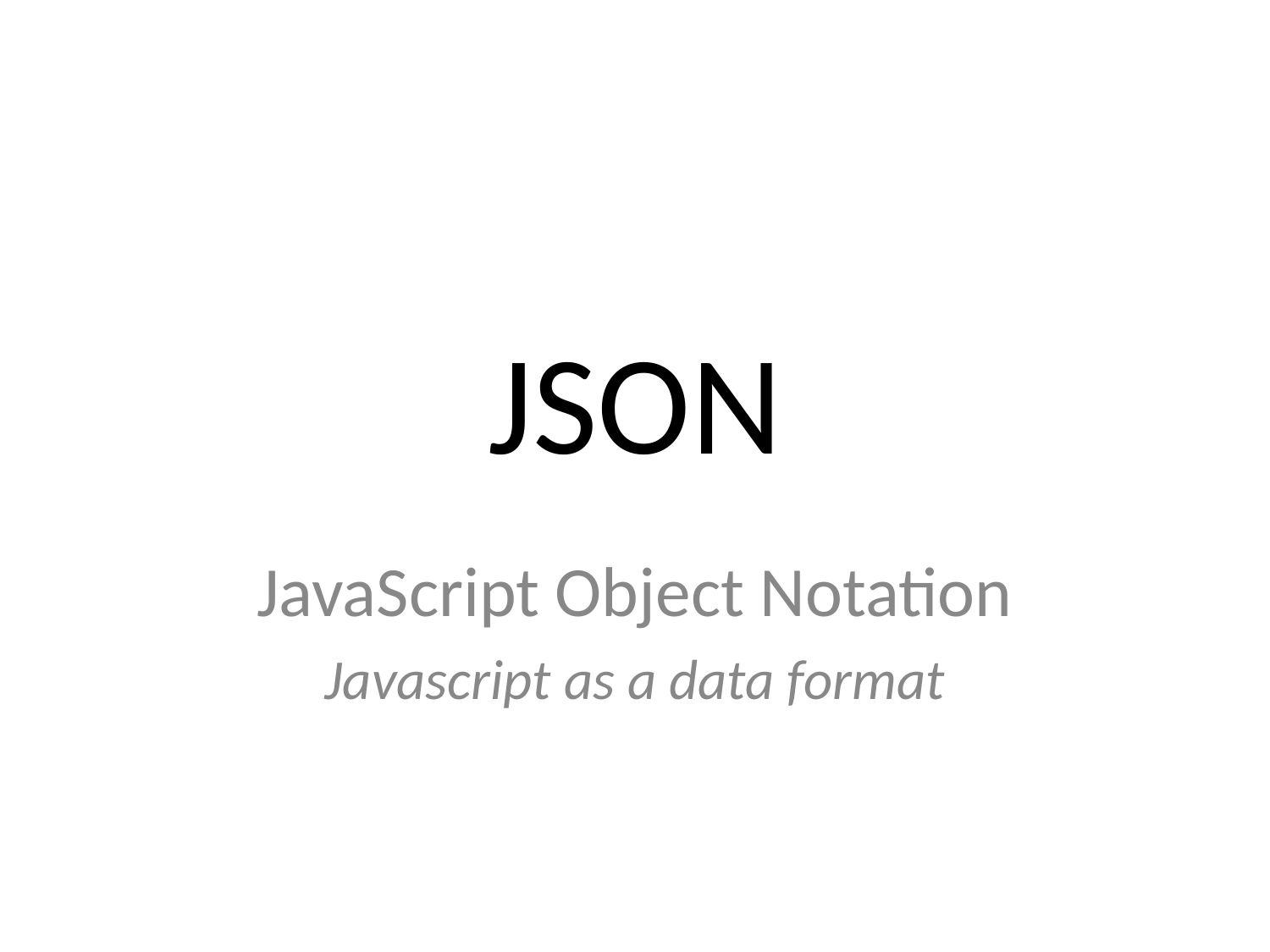

# JSON
JavaScript Object Notation
Javascript as a data format